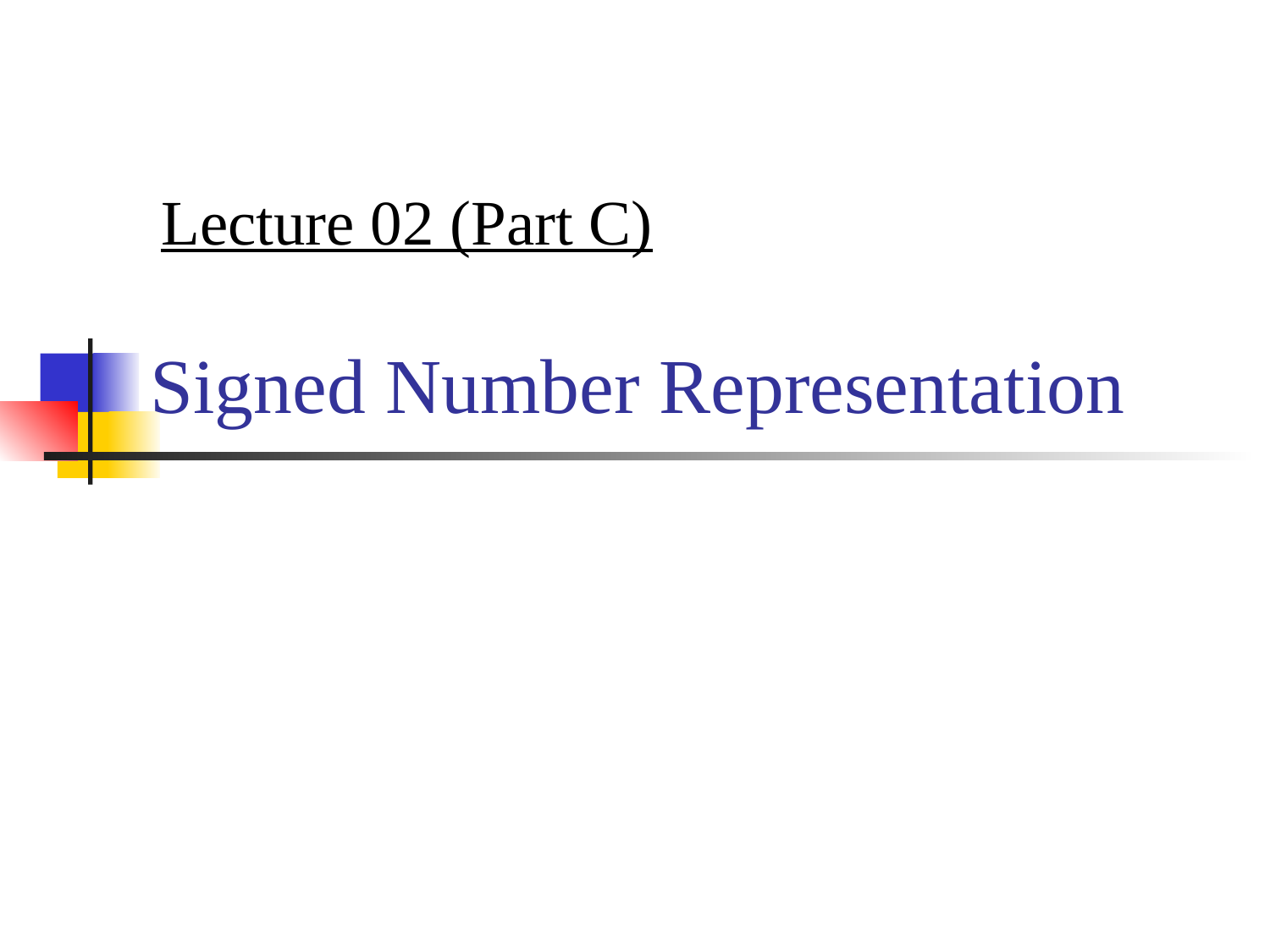

Lecture 02 (Part C)
# Signed Number Representation